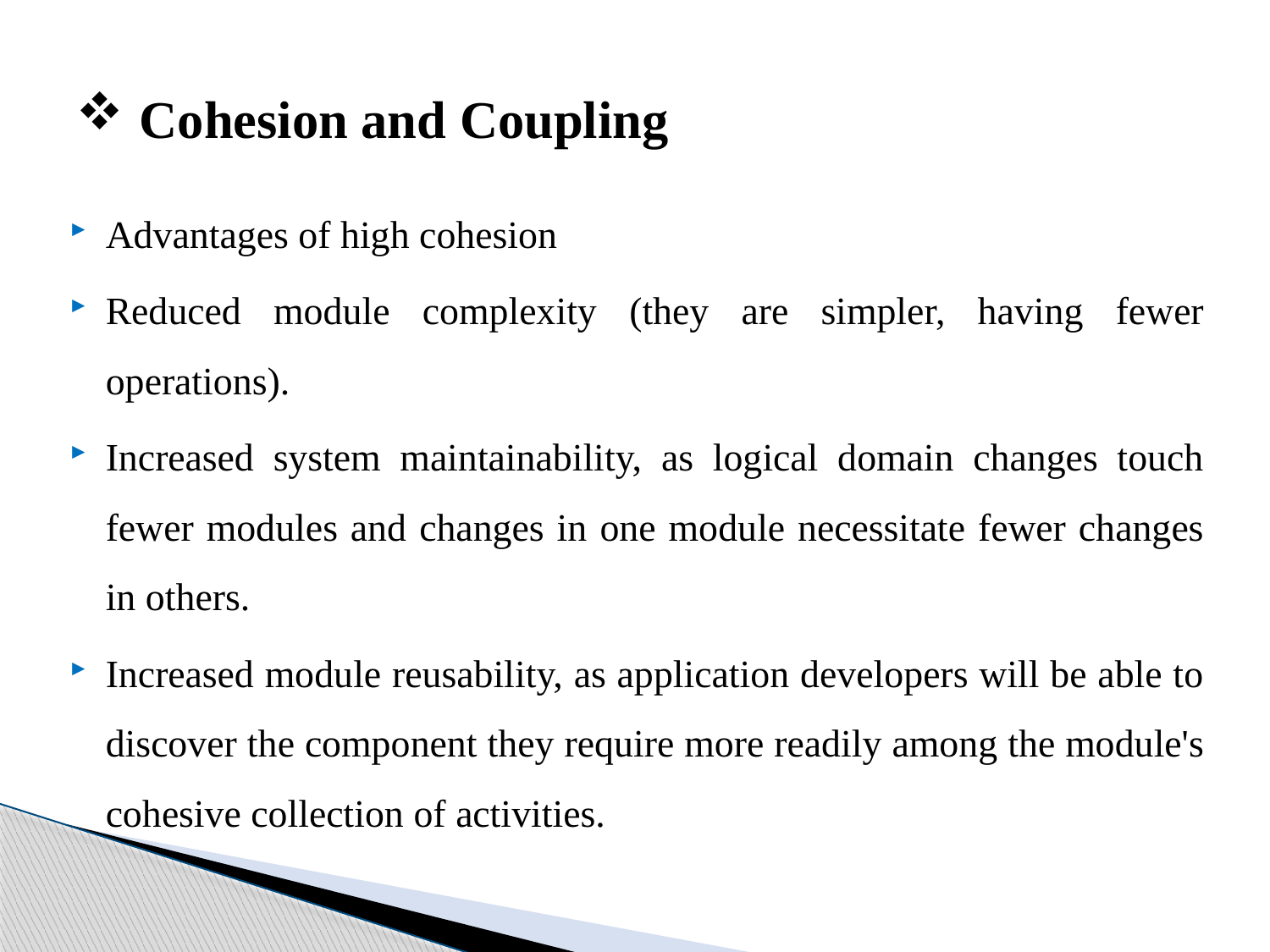

# Cohesion and Coupling
Advantages of high cohesion
Reduced module complexity (they are simpler, having fewer operations).
Increased system maintainability, as logical domain changes touch fewer modules and changes in one module necessitate fewer changes in others.
Increased module reusability, as application developers will be able to discover the component they require more readily among the module's cohesive collection of activities.